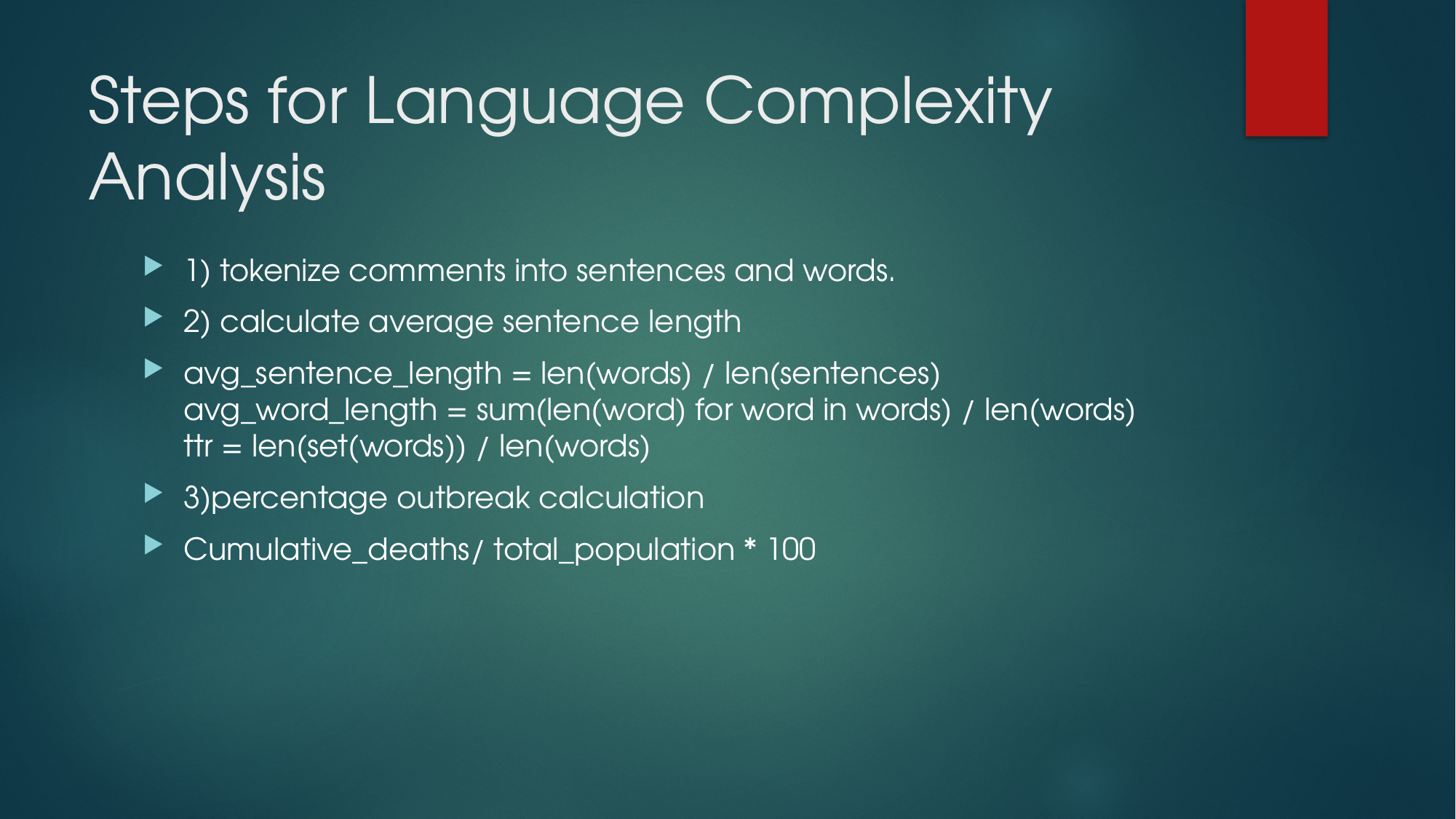

# Steps for Language Complexity Analysis
1) tokenize comments into sentences and words.
2) calculate average sentence length
avg_sentence_length = len(words) / len(sentences)    avg_word_length = sum(len(word) for word in words) / len(words)    ttr = len(set(words)) / len(words)
3)percentage outbreak calculation
Cumulative_deaths/ total_population * 100